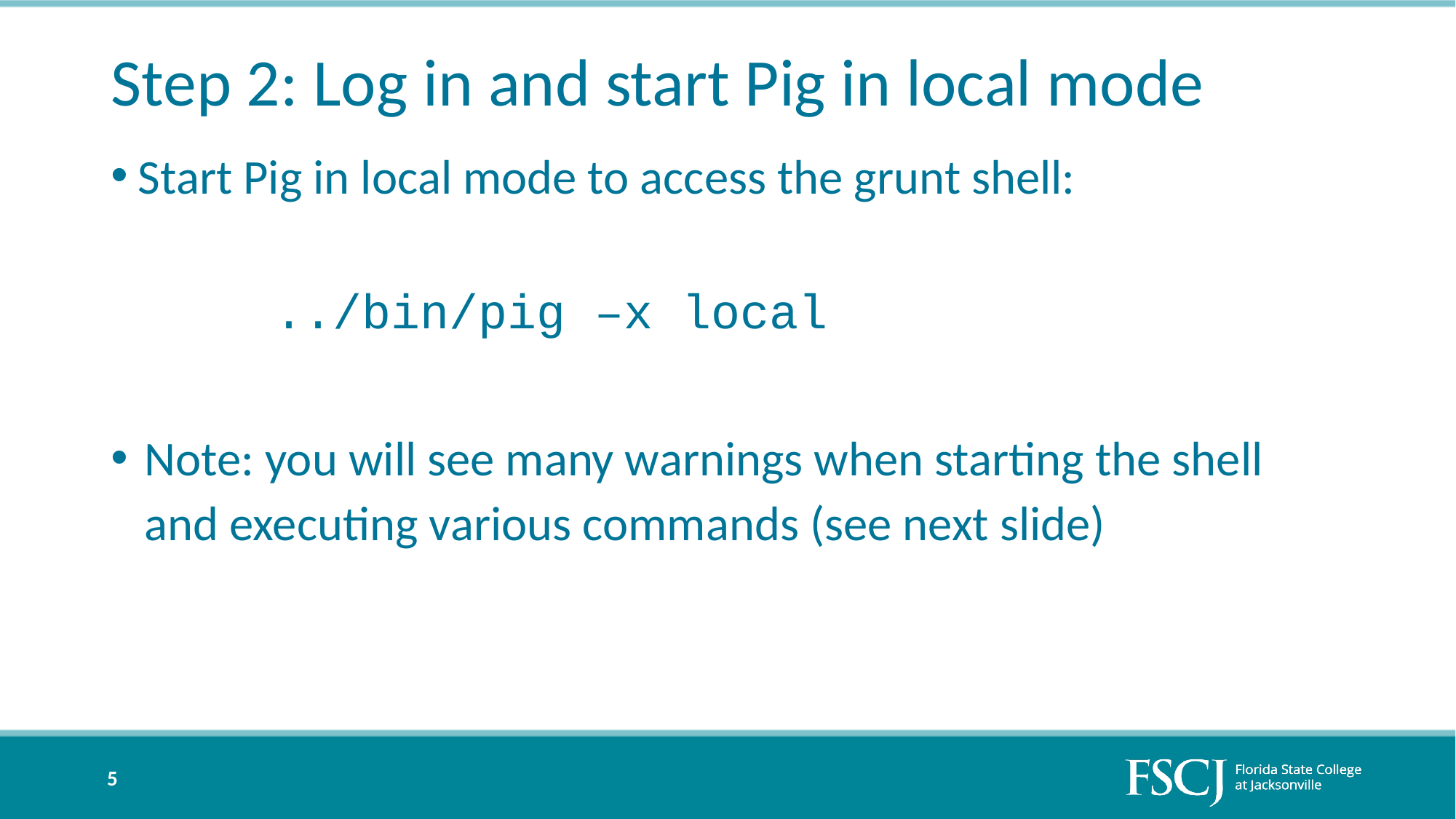

# Step 2: Log in and start Pig in local mode
Start Pig in local mode to access the grunt shell:

../bin/pig –x local

Note: you will see many warnings when starting the shell and executing various commands (see next slide)